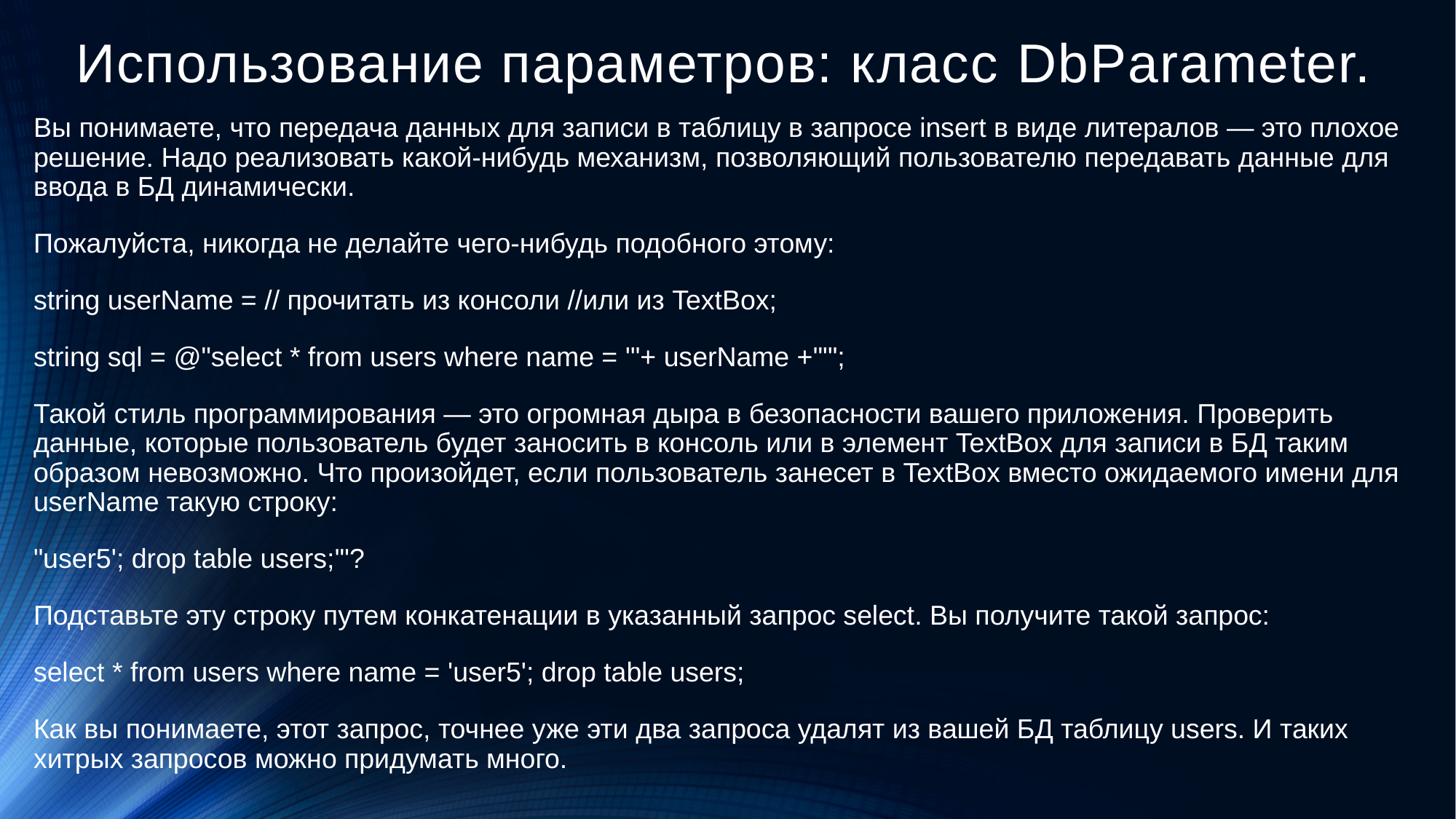

# Использование параметров: класс DbParameter.
Вы понимаете, что передача данных для записи в таблицу в запросе insert в виде литералов — это плохое решение. Надо реализовать какой-нибудь механизм, позволяющий пользователю передавать данные для ввода в БД динамически.
Пожалуйста, никогда не делайте чего-нибудь подобного этому:
string userName = // прочитать из консоли //или из TextBox;
string sql = @"select * from users where name = '"+ userName +"'";
Такой стиль программирования — это огромная дыра в безопасности вашего приложения. Проверить данные, которые пользователь будет заносить в консоль или в элемент TextBox для записи в БД таким образом невозможно. Что произойдет, если пользователь занесет в TextBox вместо ожидаемого имени для userName такую строку:
"user5'; drop table users;'"?
Подставьте эту строку путем конкатенации в указанный запрос select. Вы получите такой запрос:
select * from users where name = 'user5'; drop table users;
Как вы понимаете, этот запрос, точнее уже эти два запроса удалят из вашей БД таблицу users. И таких хитрых запросов можно придумать много.